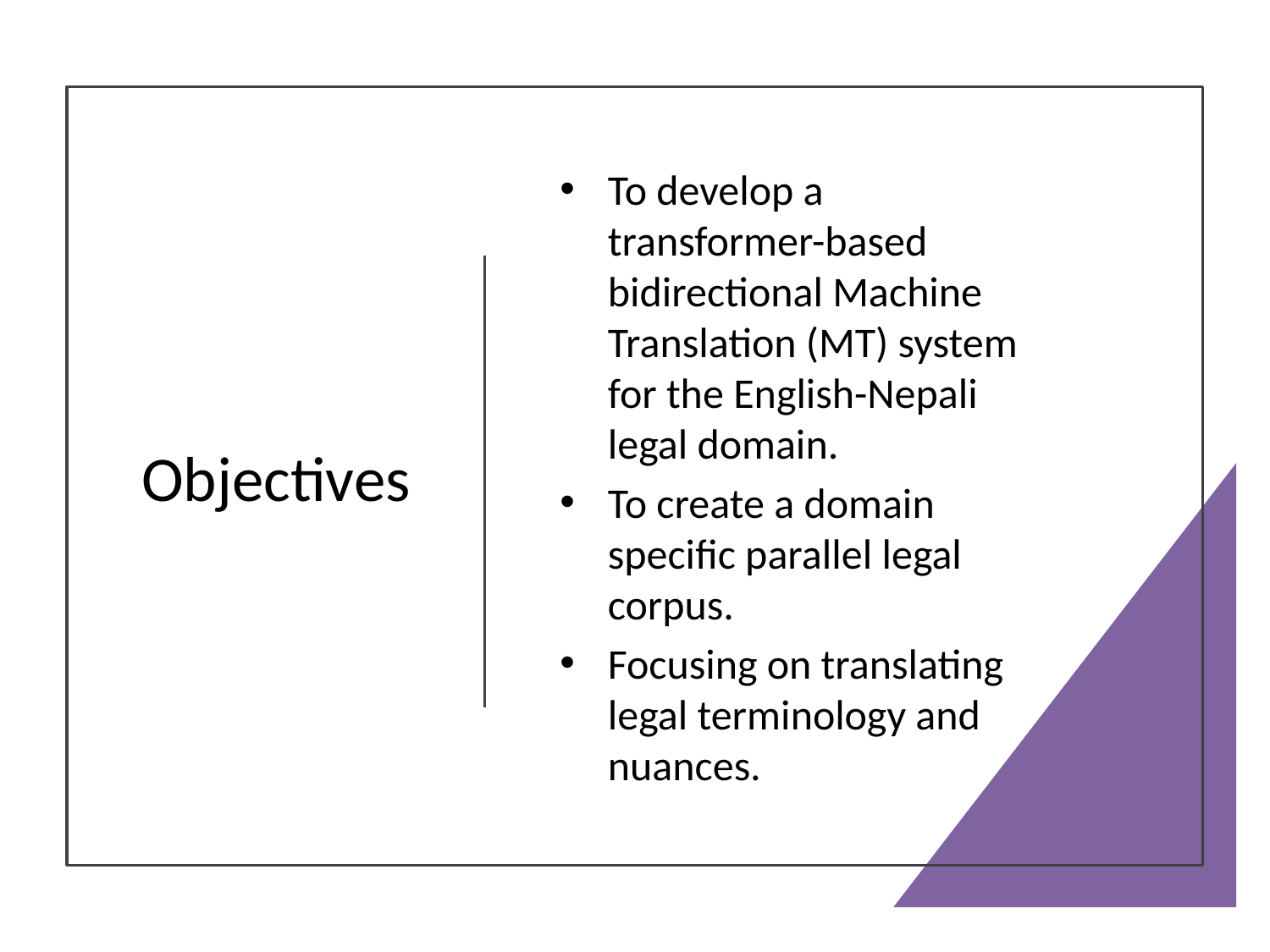

# Objectives
To develop a transformer-based bidirectional Machine Translation (MT) system for the English-Nepali legal domain.
To create a domain specific parallel legal corpus.
Focusing on translating legal terminology and nuances.